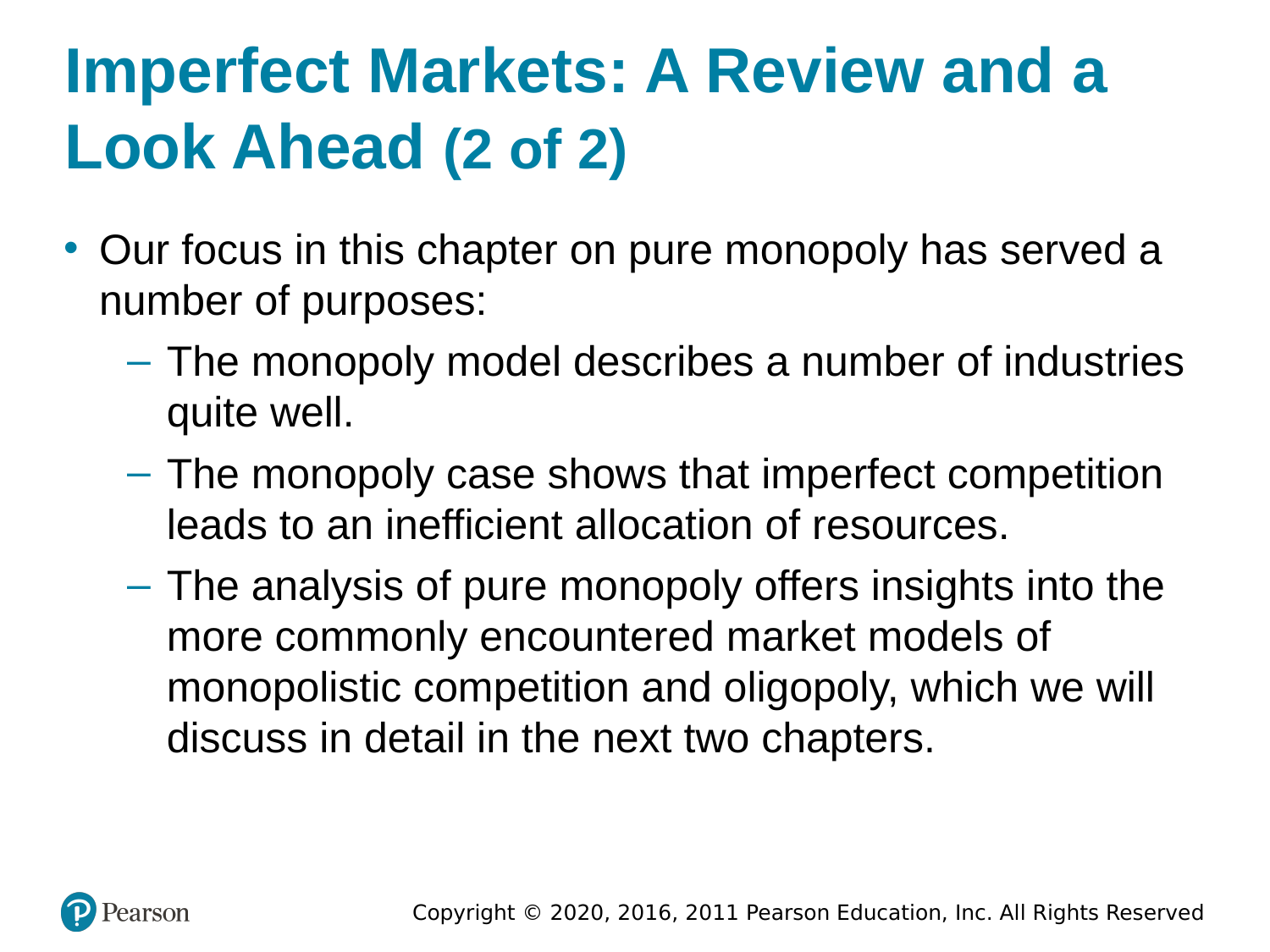

# Imperfect Markets: A Review and a Look Ahead (2 of 2)
Our focus in this chapter on pure monopoly has served a number of purposes:
The monopoly model describes a number of industries quite well.
The monopoly case shows that imperfect competition leads to an inefficient allocation of resources.
The analysis of pure monopoly offers insights into the more commonly encountered market models of monopolistic competition and oligopoly, which we will discuss in detail in the next two chapters.